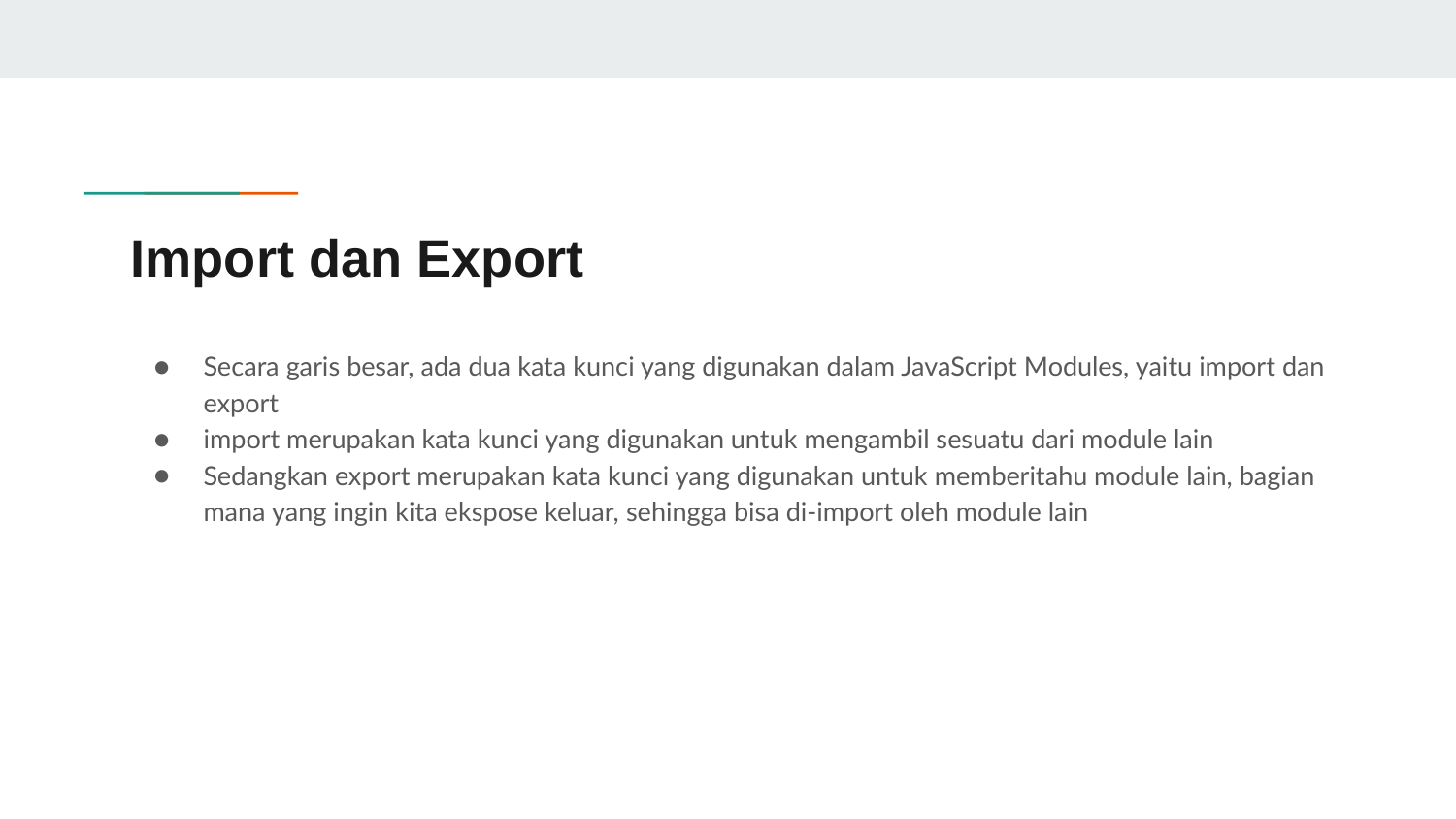

# Import dan Export
Secara garis besar, ada dua kata kunci yang digunakan dalam JavaScript Modules, yaitu import dan export
import merupakan kata kunci yang digunakan untuk mengambil sesuatu dari module lain
Sedangkan export merupakan kata kunci yang digunakan untuk memberitahu module lain, bagian mana yang ingin kita ekspose keluar, sehingga bisa di-import oleh module lain